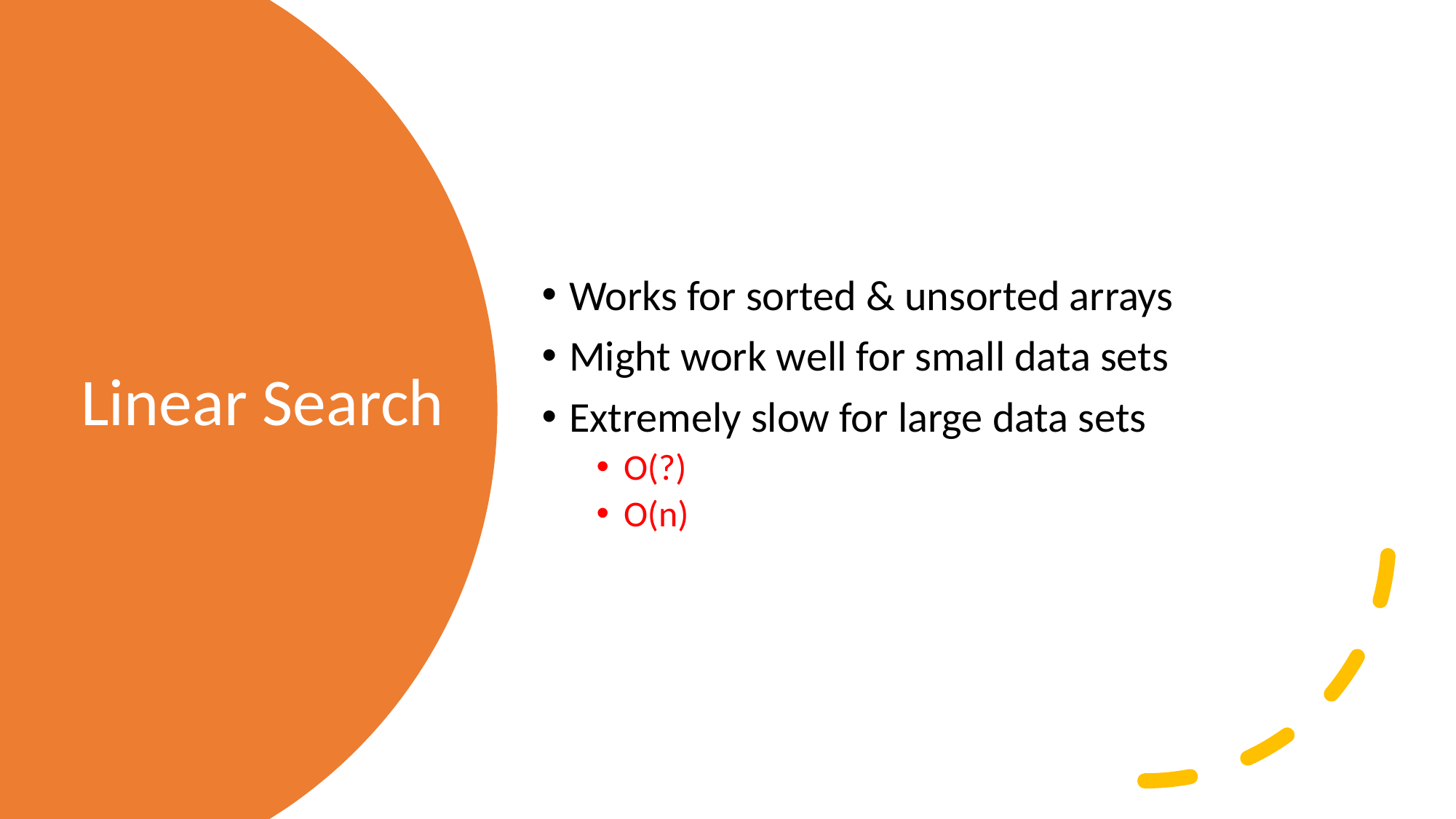

Works for sorted & unsorted arrays
Might work well for small data sets
Extremely slow for large data sets
O(?)
O(n)
# Linear Search

25